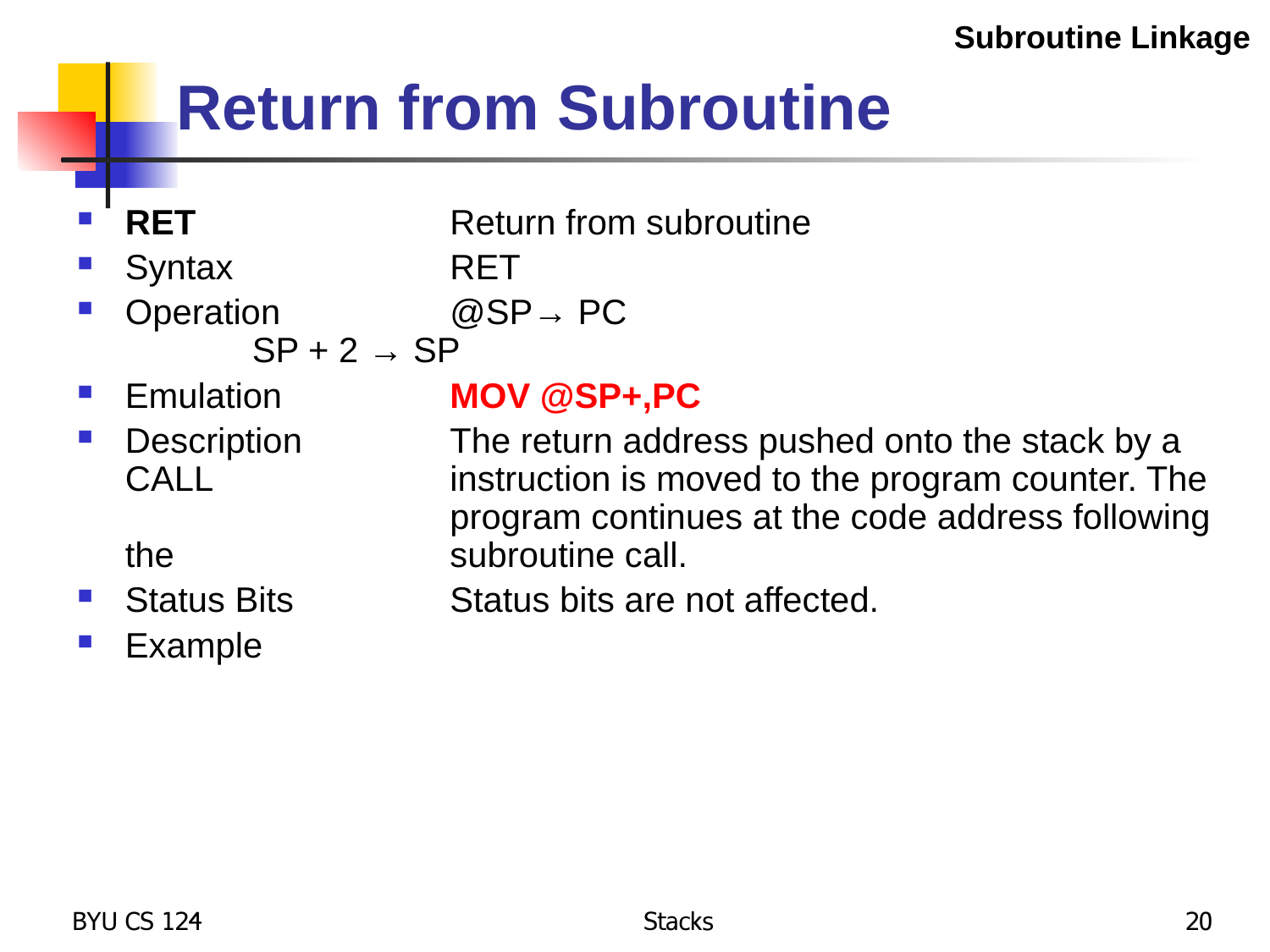

Return from Subroutine
Subroutine Linkage
RET	Return from subroutine
Syntax	RET
Operation	@SP→ PC
		SP + 2 → SP
Emulation	MOV @SP+,PC
Description	The return address pushed onto the stack by a CALL 	instruction is moved to the program counter. The 	program continues at the code address following the 	subroutine call.
Status Bits	Status bits are not affected.
Example
BYU CS 124
Stacks
20